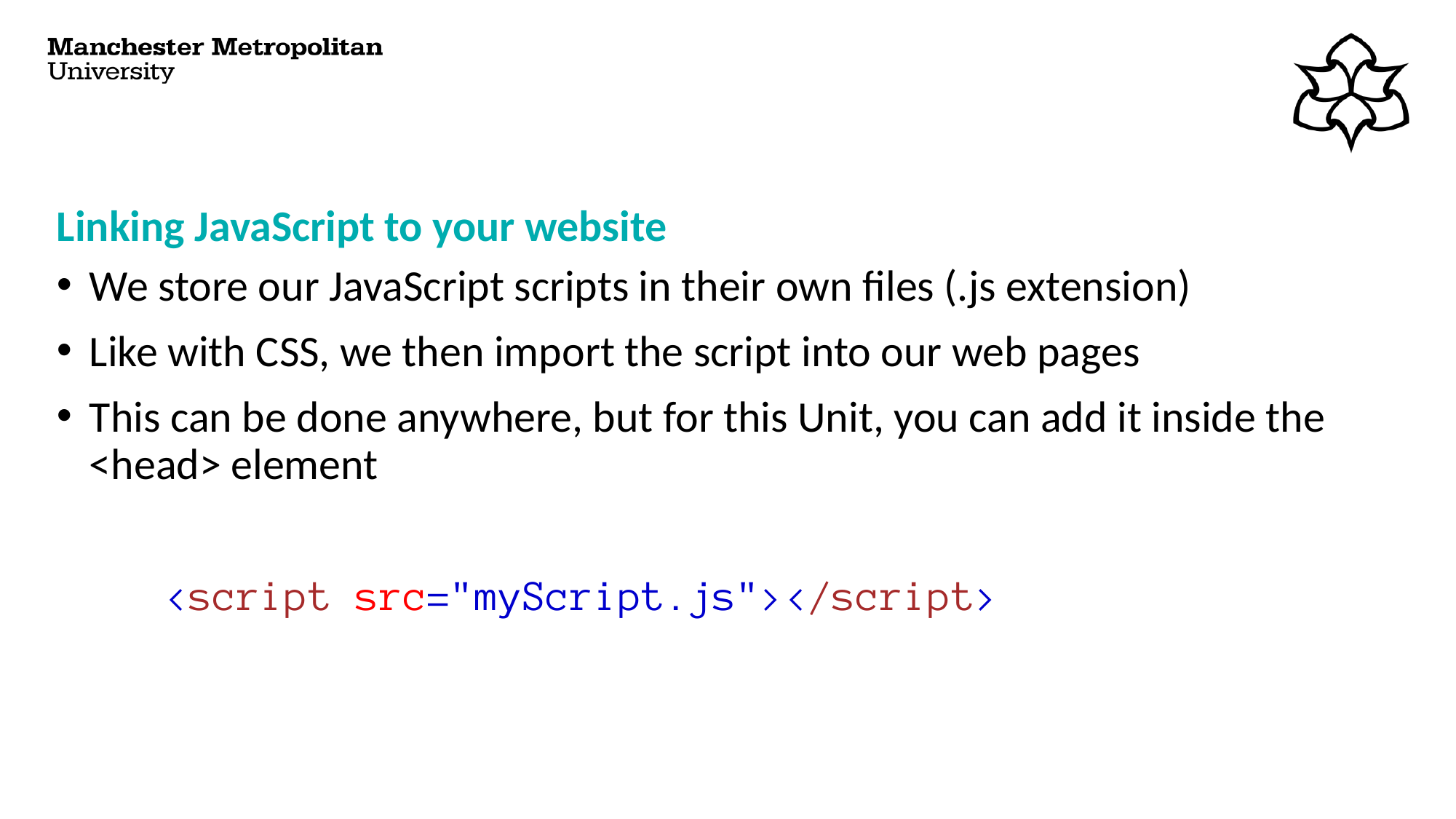

# Linking JavaScript to your website
We store our JavaScript scripts in their own files (.js extension)
Like with CSS, we then import the script into our web pages
This can be done anywhere, but for this Unit, you can add it inside the <head> element

	<script src="myScript.js"></script>